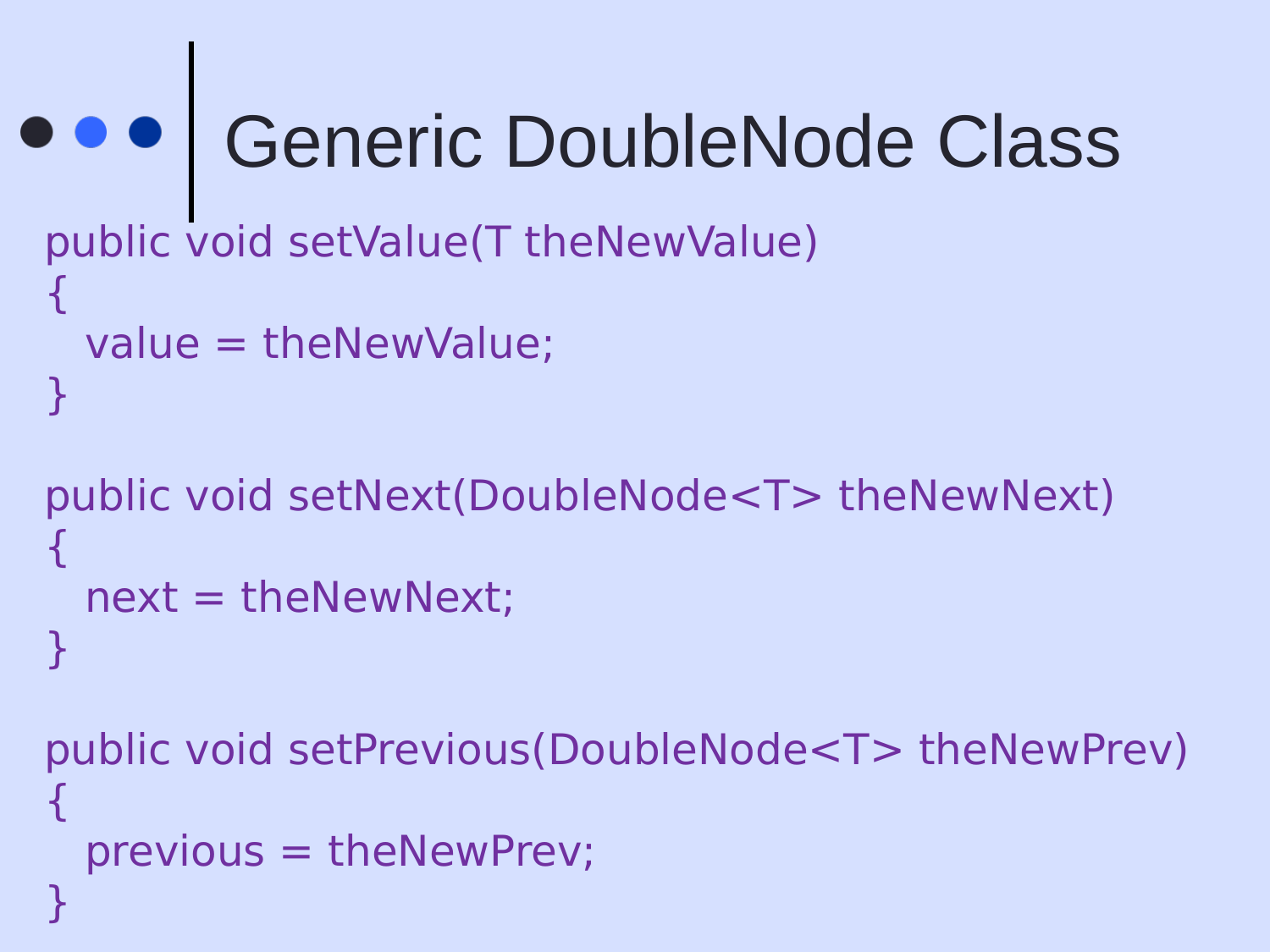

# Generic DoubleNode Class
public void setValue(T theNewValue)
{
   value = theNewValue;
}

public void setNext(DoubleNode<T> theNewNext)
{
   next = theNewNext;
}

public void setPrevious(DoubleNode<T> theNewPrev)
{
   previous = theNewPrev;
}